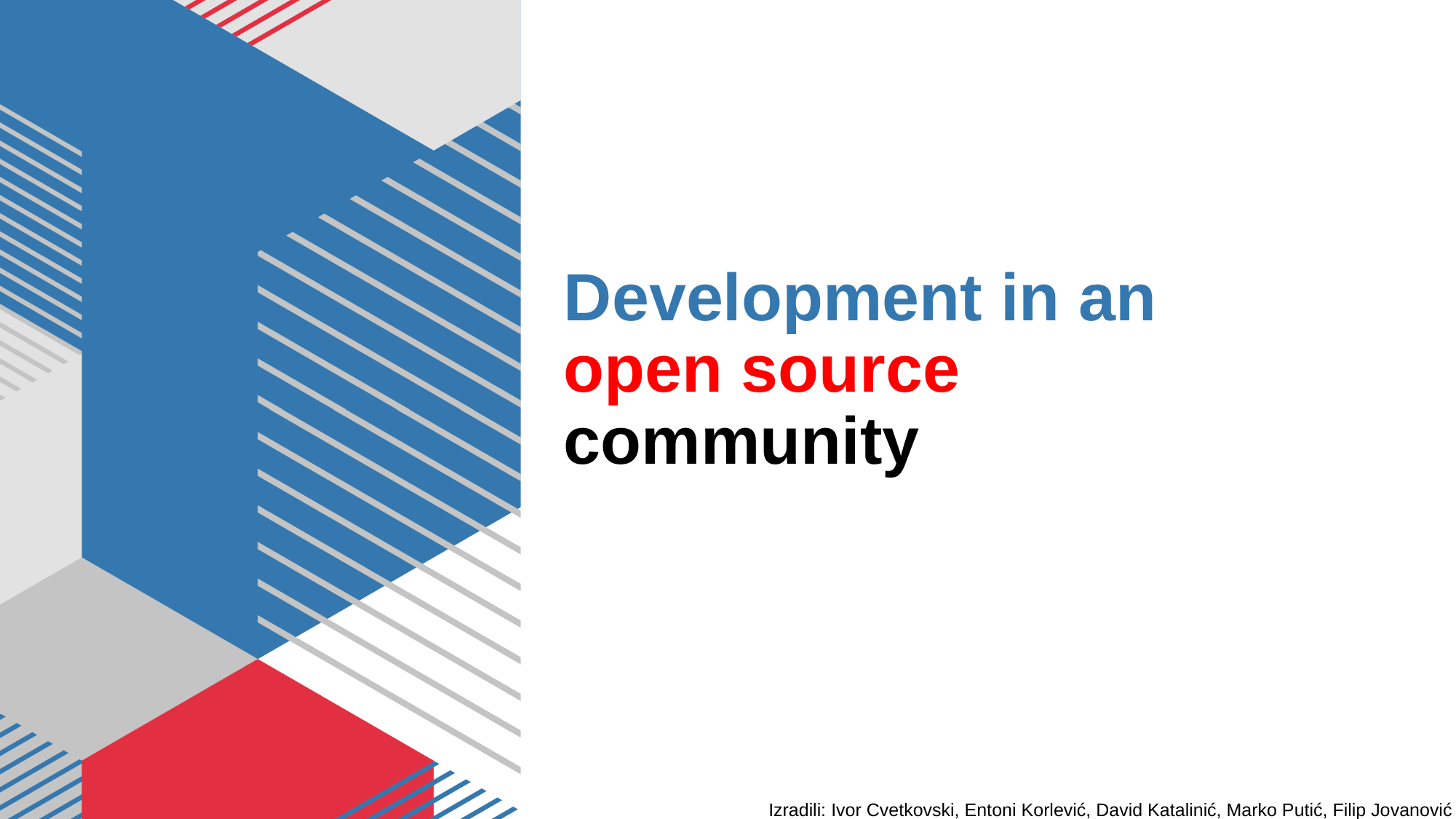

# Development in an open source community
Izradili: Ivor Cvetkovski, Entoni Korlević, David Katalinić, Marko Putić, Filip Jovanović